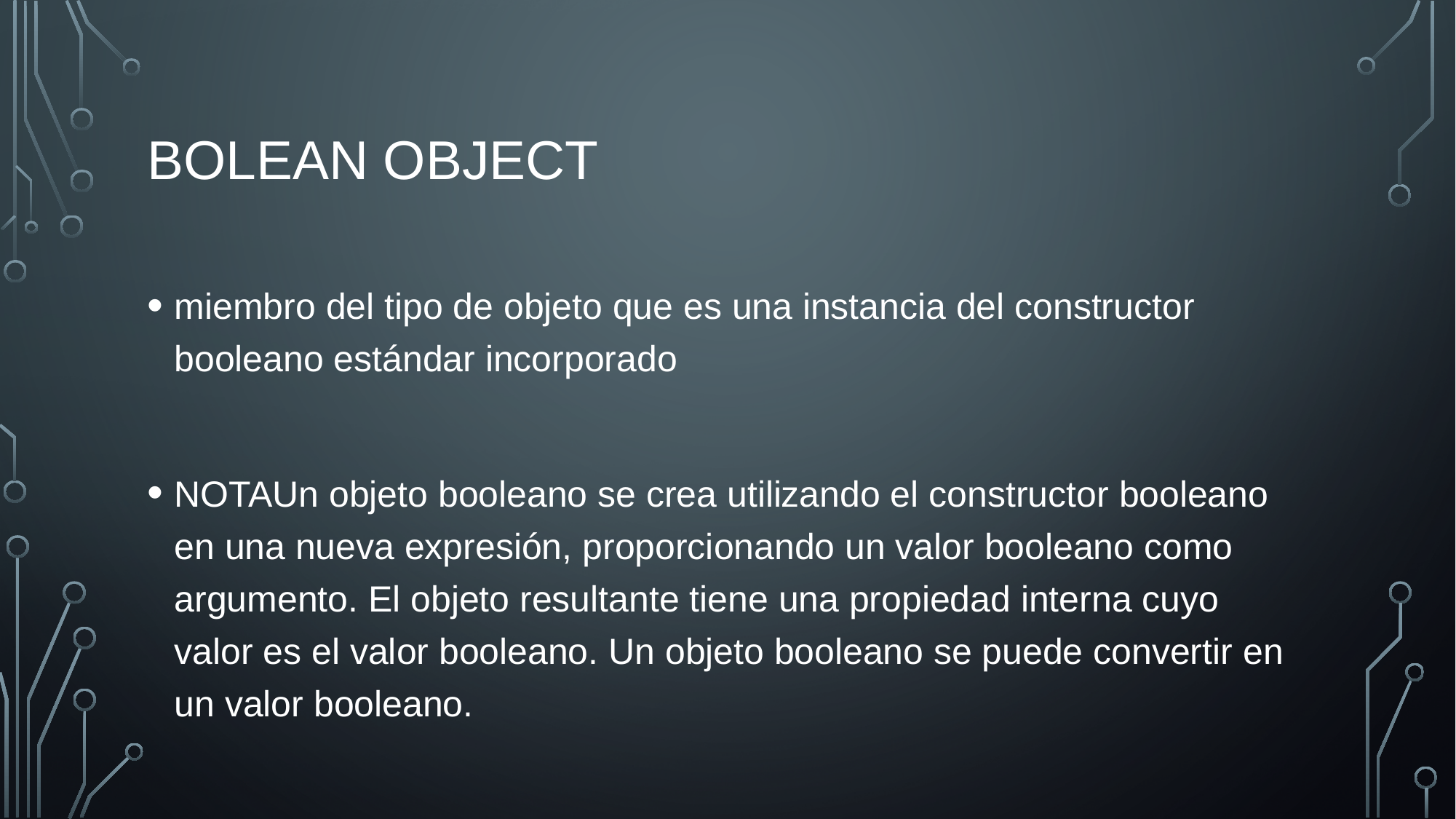

# Bolean object
miembro del tipo de objeto que es una instancia del constructor booleano estándar incorporado

NOTAUn objeto booleano se crea utilizando el constructor booleano en una nueva expresión, proporcionando un valor booleano como argumento. El objeto resultante tiene una propiedad interna cuyo valor es el valor booleano. Un objeto booleano se puede convertir en un valor booleano.